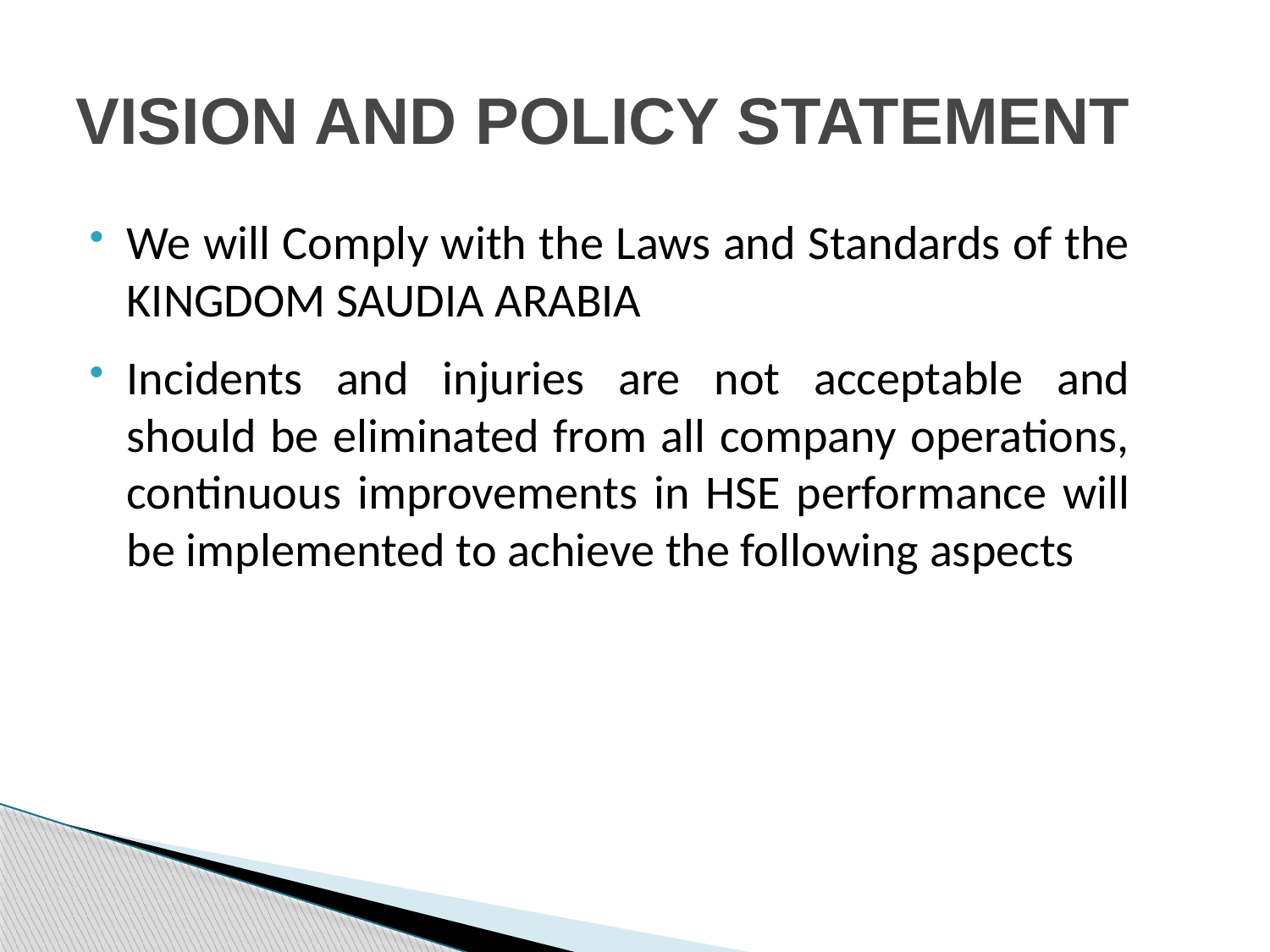

# VISION AND POLICY STATEMENT
We will Comply with the Laws and Standards of the KINGDOM SAUDIA ARABIA
Incidents and injuries are not acceptable and should be eliminated from all company operations, continuous improvements in HSE performance will be implemented to achieve the following aspects